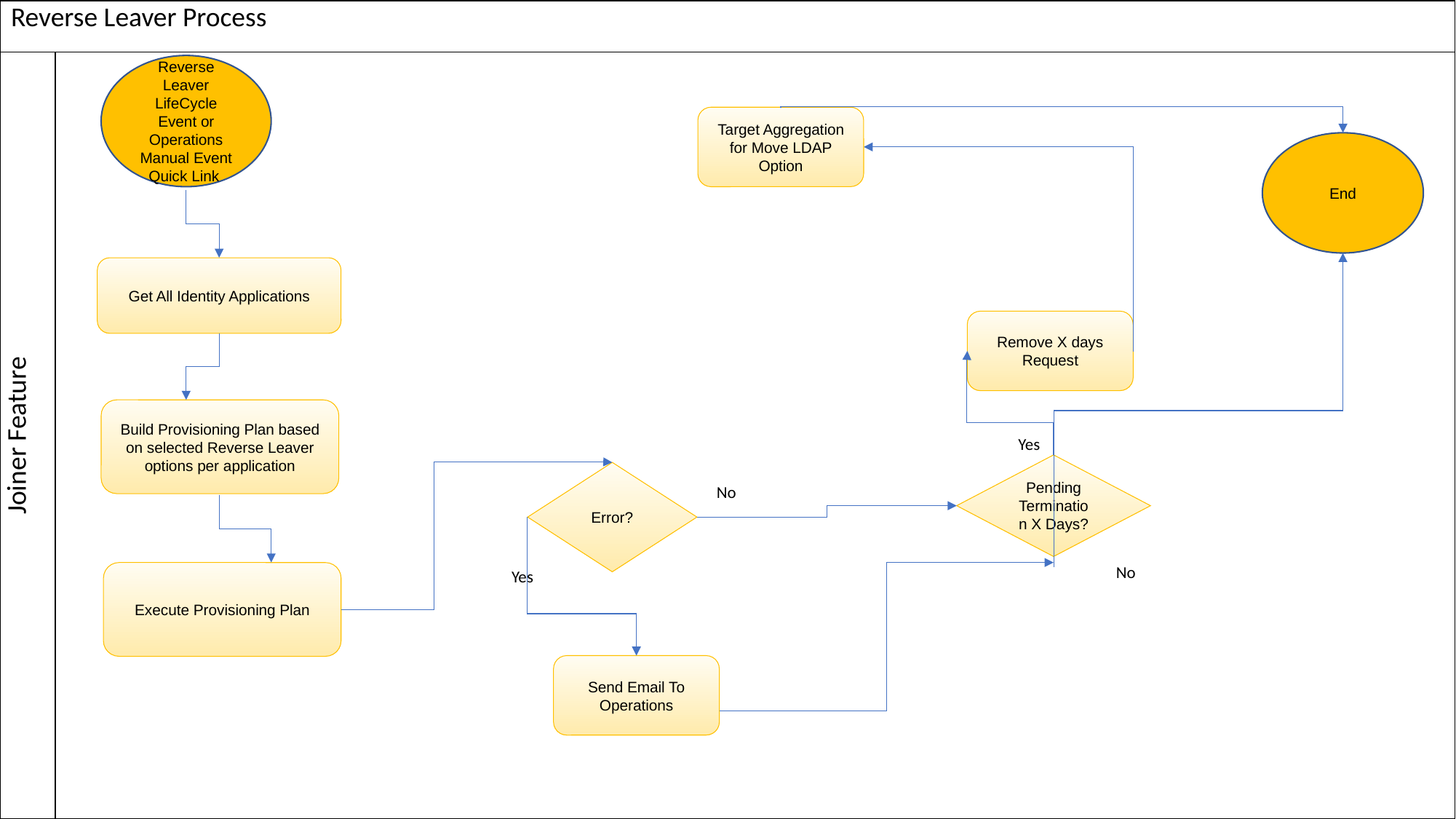

| Reverse Leaver Process |  |
| --- | --- |
| Joiner Feature |  |
Reverse Leaver LifeCycle Event or Operations Manual Event Quick Link
Target Aggregation for Move LDAP Option
End
Get All Identity Applications
Remove X days Request
Build Provisioning Plan based on selected Reverse Leaver options per application
Yes
Pending Termination X Days?
Error?
No
No
Yes
Execute Provisioning Plan
Send Email To Operations